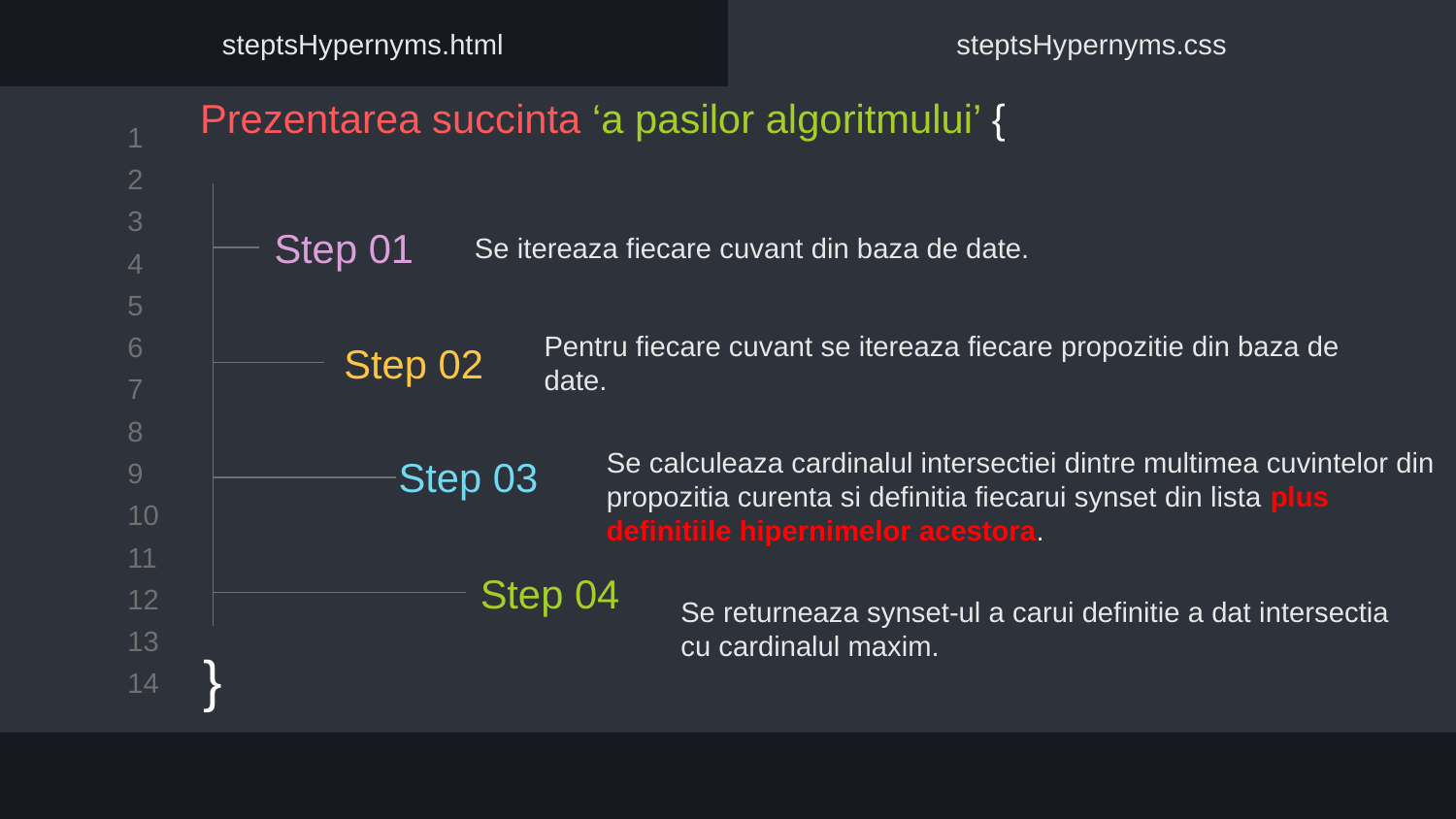

steptsHypernyms.html
steptsHypernyms.css
# Prezentarea succinta ‘a pasilor algoritmului’ {
Se itereaza fiecare cuvant din baza de date.
Step 01
Step 02
Pentru fiecare cuvant se itereaza fiecare propozitie din baza de date.

Step 03
Se calculeaza cardinalul intersectiei dintre multimea cuvintelor din propozitia curenta si definitia fiecarui synset din lista plus
definitiile hipernimelor acestora.

Step 04
Se returneaza synset-ul a carui definitie a dat intersectia cu cardinalul maxim.

}